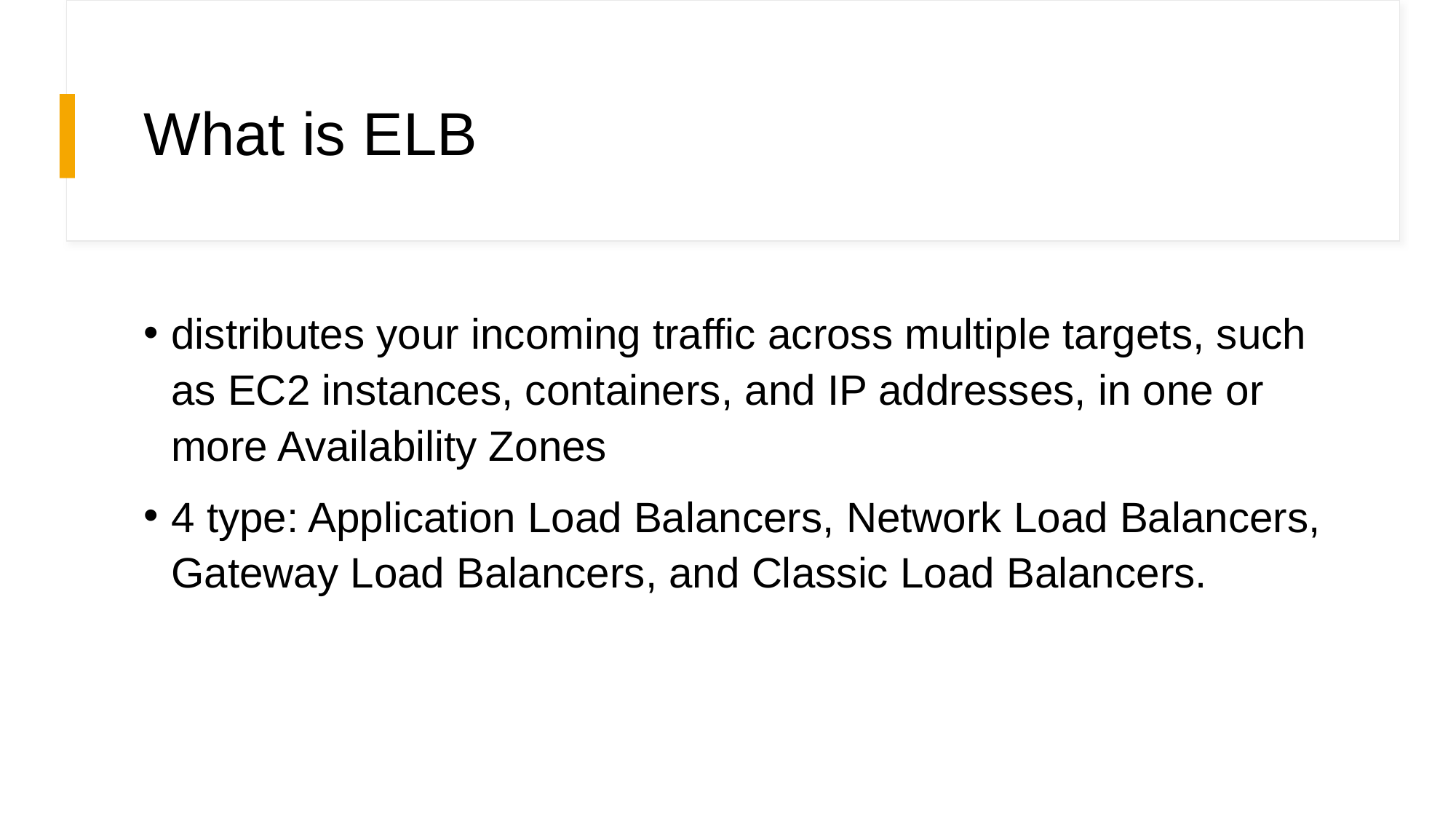

# What is ELB
distributes your incoming traffic across multiple targets, such as EC2 instances, containers, and IP addresses, in one or more Availability Zones
4 type: Application Load Balancers, Network Load Balancers, Gateway Load Balancers, and Classic Load Balancers.